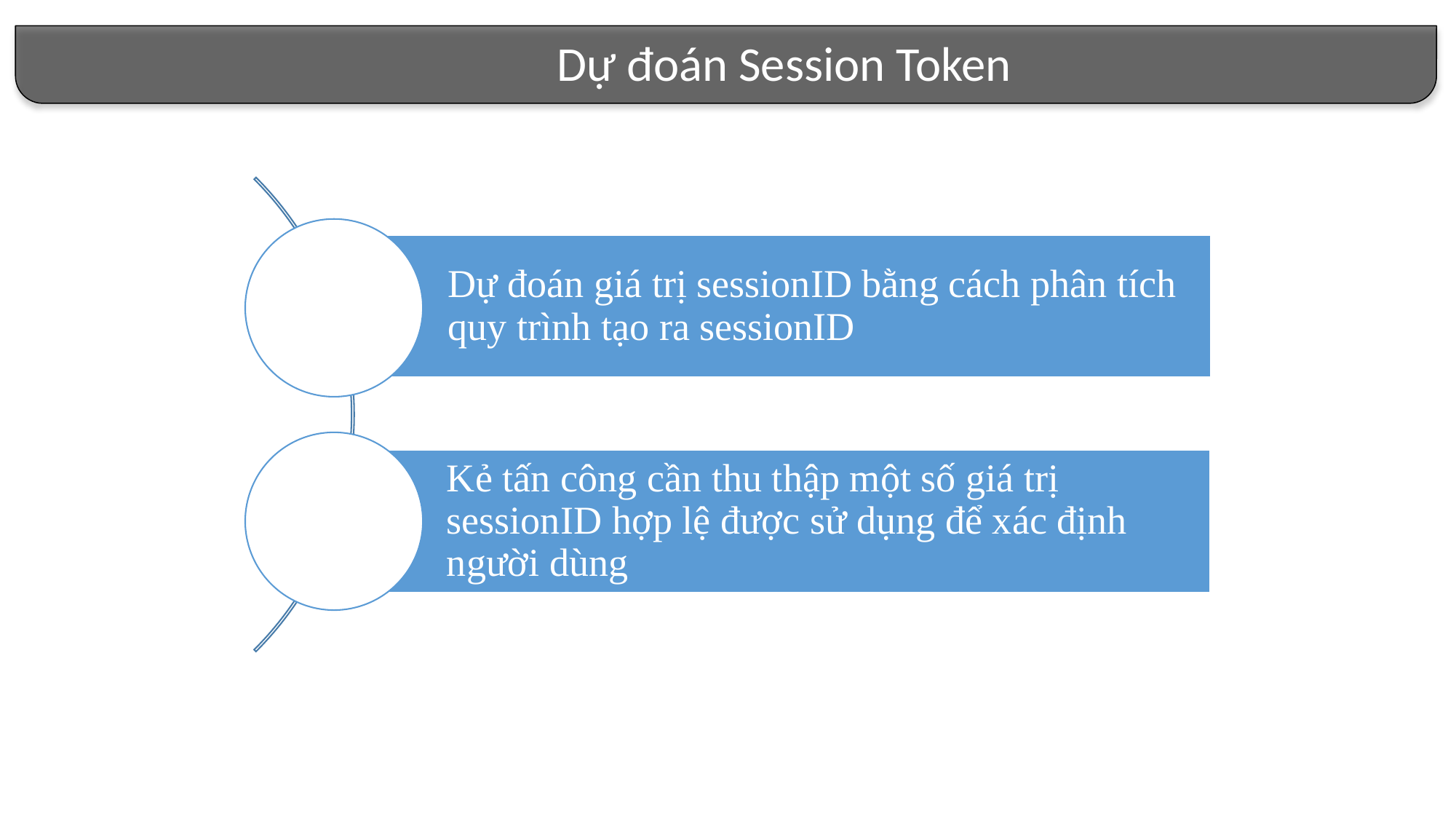

Dự đoán Session Token

Dự đoán giá trị sessionID bằng cách phân tích quy trình tạo ra sessionID
Kẻ tấn công cần thu thập một số giá trị sessionID hợp lệ được sử dụng để xác định người dùng